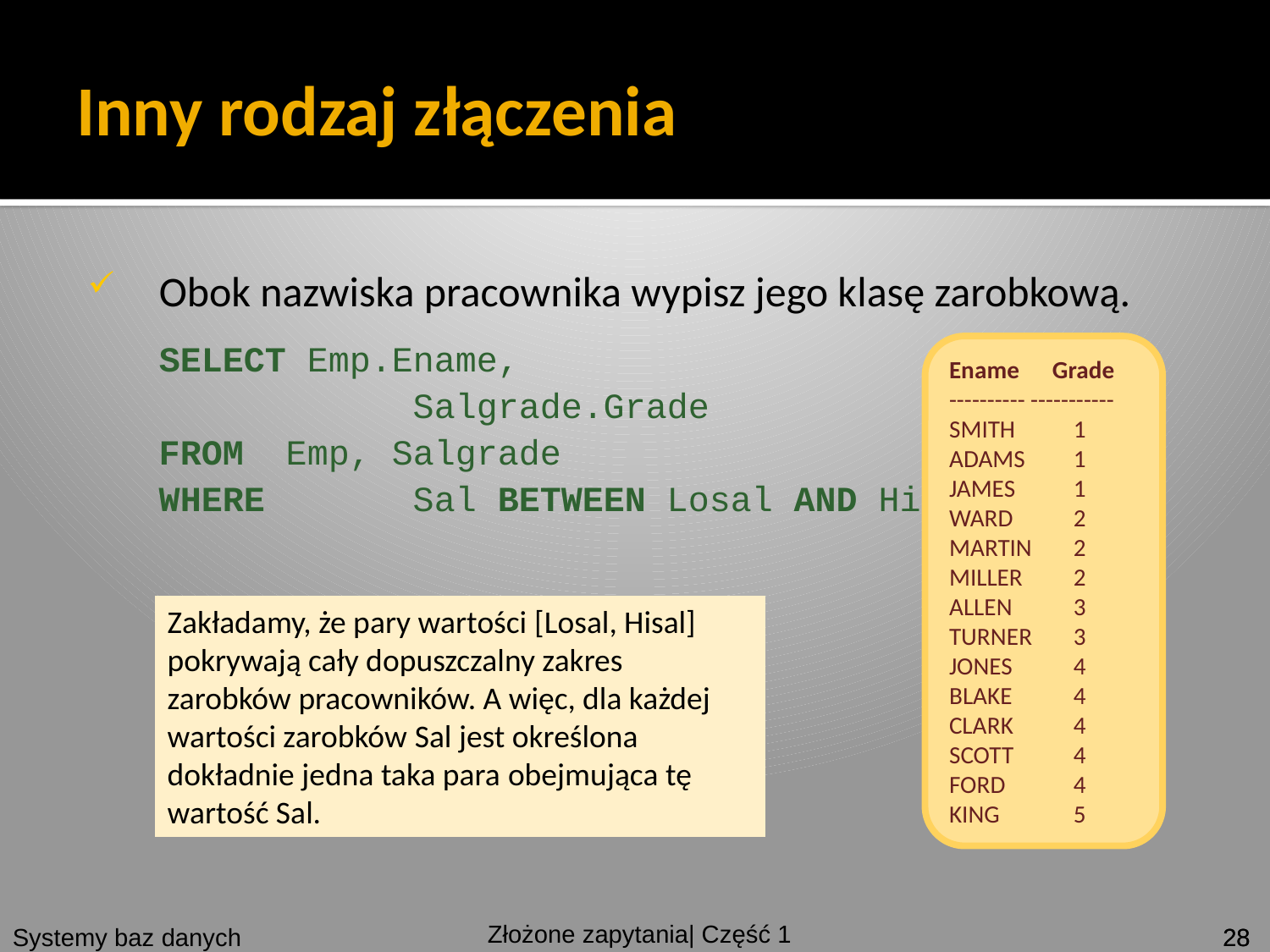

# Inny rodzaj złączenia
Obok nazwiska pracownika wypisz jego klasę zarobkową.
SELECT Emp.Ename,
		Salgrade.Grade
FROM 	Emp, Salgrade
WHERE 	Sal BETWEEN Losal AND Hisal;
Ename      Grade
---------- -----------
SMITH 	1
ADAMS	1
JAMES 	1
WARD	2
MARTIN	2
MILLER	2
ALLEN	3
TURNER	3
JONES 	4
BLAKE	4
CLARK 	4
SCOTT	4
FORD	4
KING 	5
Zakładamy, że pary wartości [Losal, Hisal] pokrywają cały dopuszczalny zakres zarobków pracowników. A więc, dla każdej wartości zarobków Sal jest określona dokładnie jedna taka para obejmująca tę wartość Sal.
Złożone zapytania| Część 1